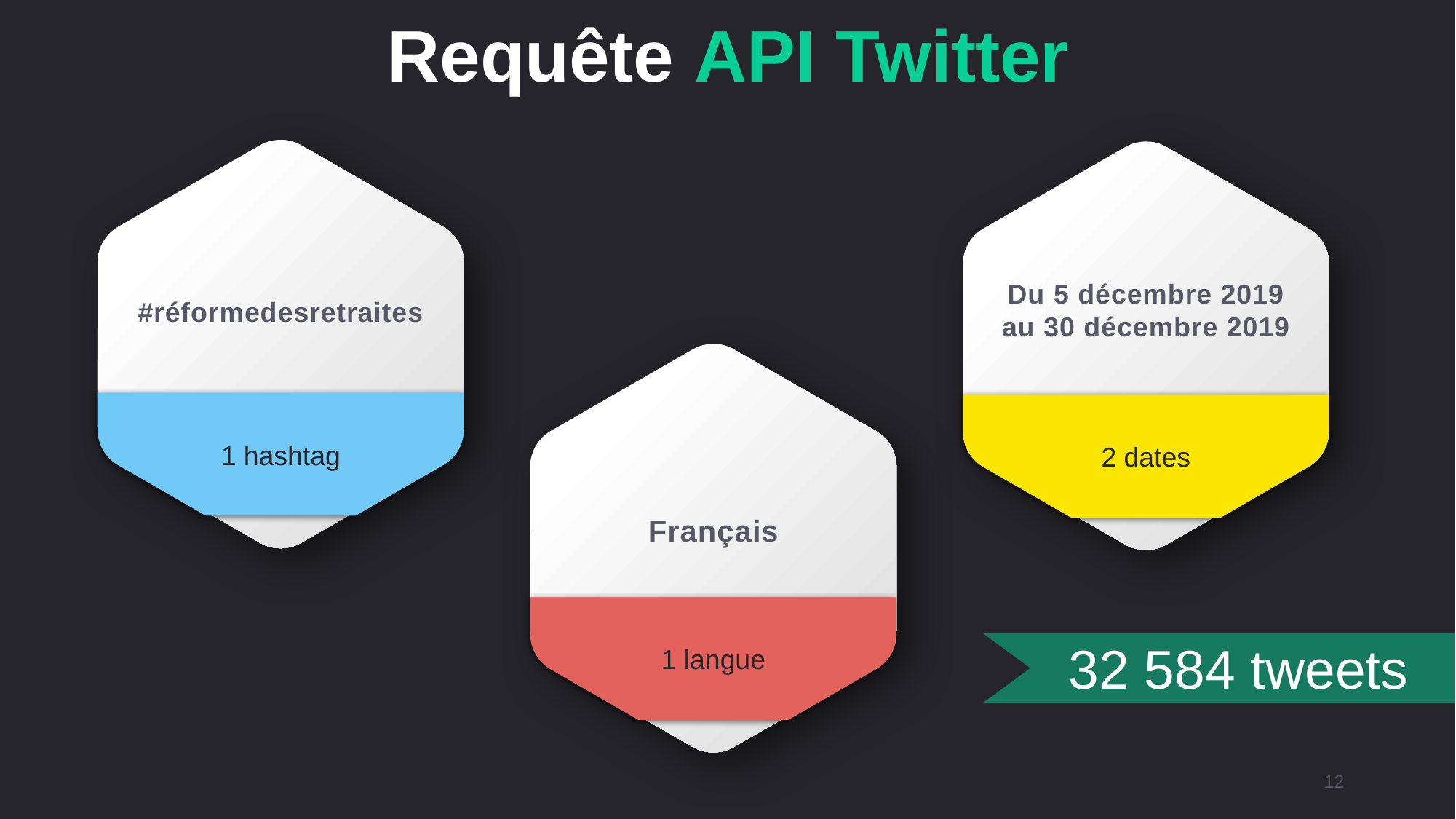

# Requête API Twitter
#réformedesretraites

Du 5 décembre 2019
au 30 décembre 2019

Français

1 hashtag
2 dates
1 langue
32 584 tweets

12